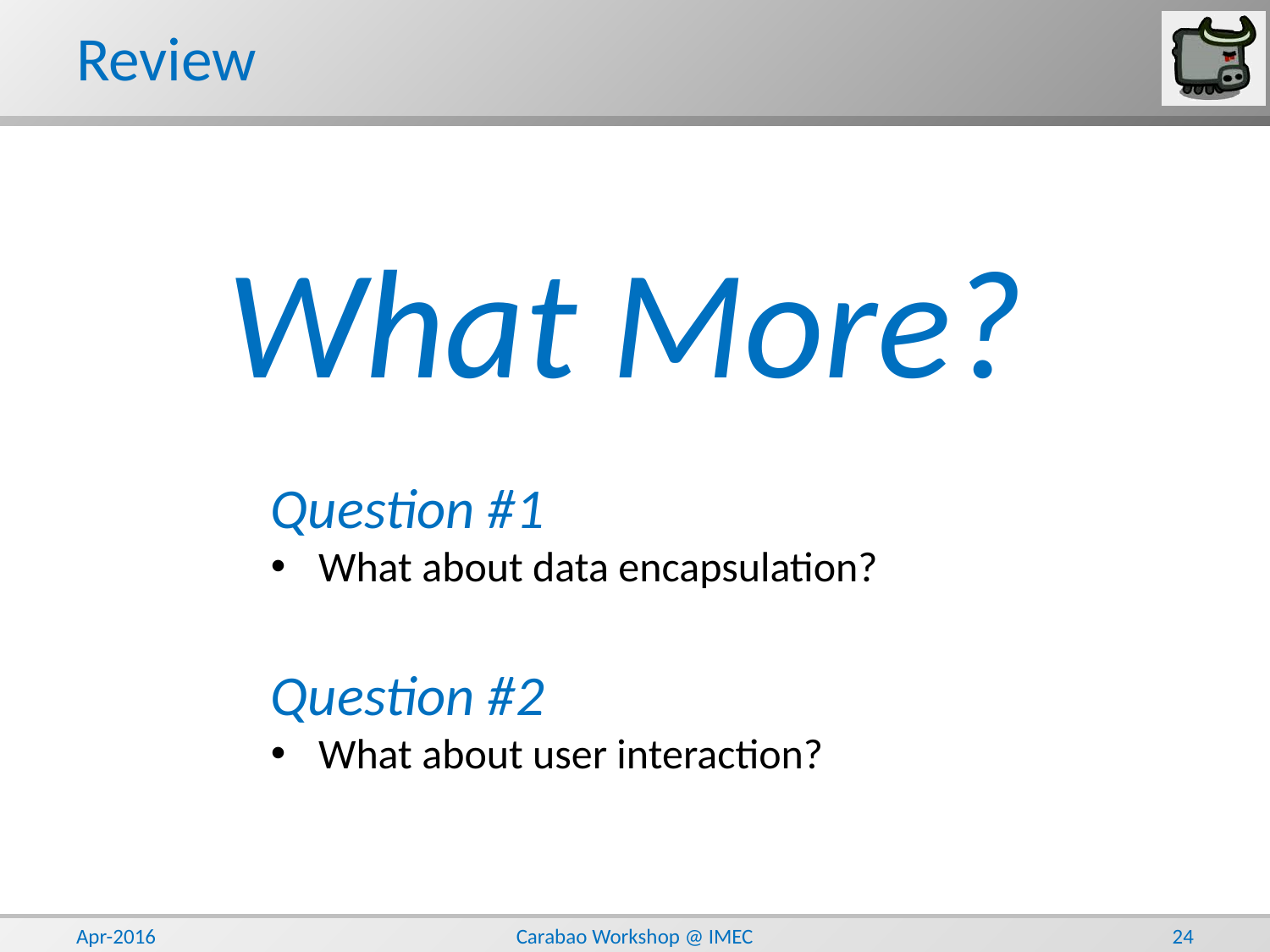

# Review
What More?
Question #1
What about data encapsulation?

Question #2
What about user interaction?

Apr-2016
Carabao Workshop @ IMEC
24